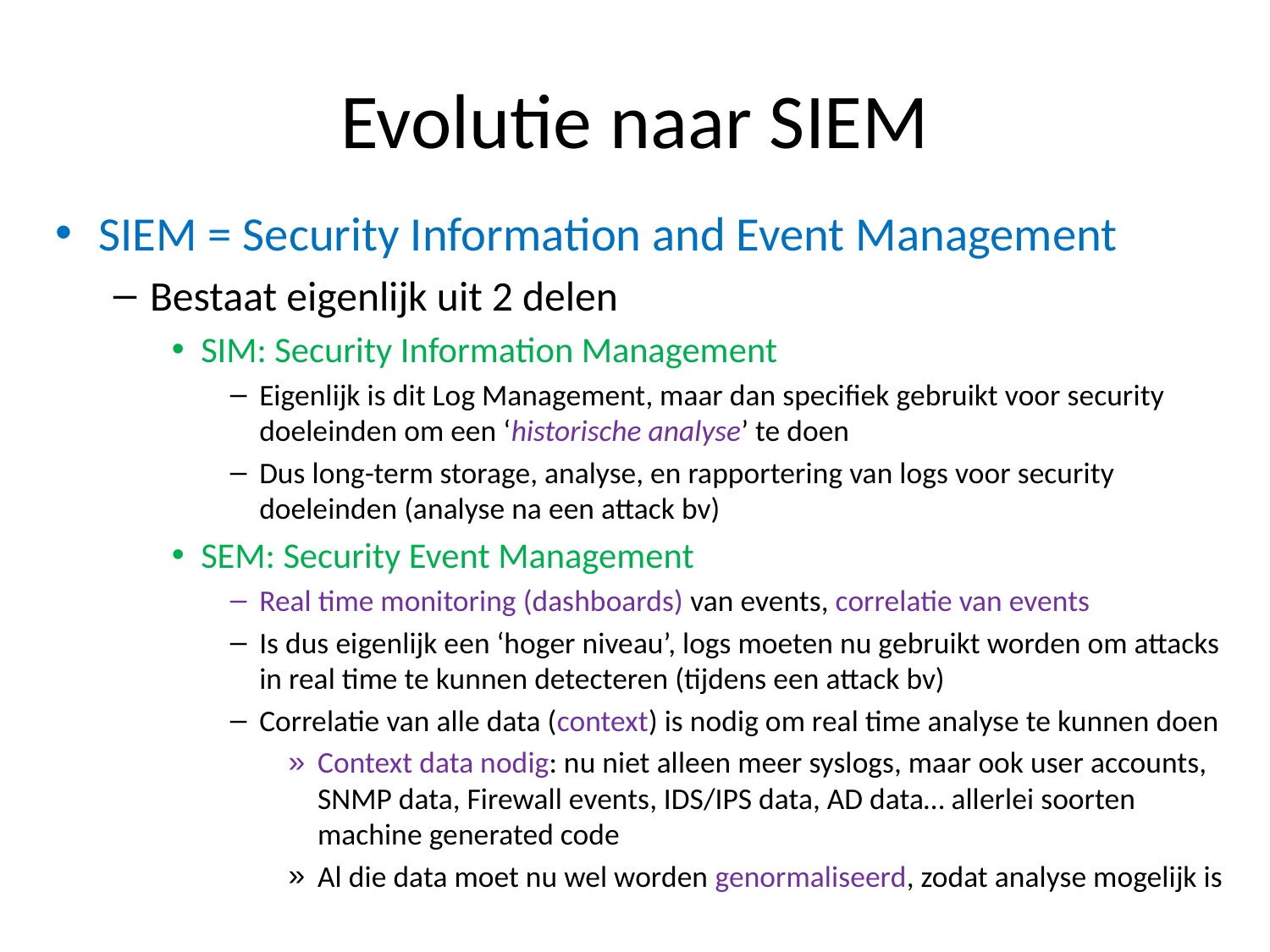

# Evolutie naar SIEM
SIEM = Security Information and Event Management
Bestaat eigenlijk uit 2 delen
SIM: Security Information Management
Eigenlijk is dit Log Management, maar dan specifiek gebruikt voor security doeleinden om een ‘historische analyse’ te doen
Dus long-term storage, analyse, en rapportering van logs voor security doeleinden (analyse na een attack bv)
SEM: Security Event Management
Real time monitoring (dashboards) van events, correlatie van events
Is dus eigenlijk een ‘hoger niveau’, logs moeten nu gebruikt worden om attacks in real time te kunnen detecteren (tijdens een attack bv)
Correlatie van alle data (context) is nodig om real time analyse te kunnen doen
Context data nodig: nu niet alleen meer syslogs, maar ook user accounts, SNMP data, Firewall events, IDS/IPS data, AD data… allerlei soorten machine generated code
Al die data moet nu wel worden genormaliseerd, zodat analyse mogelijk is